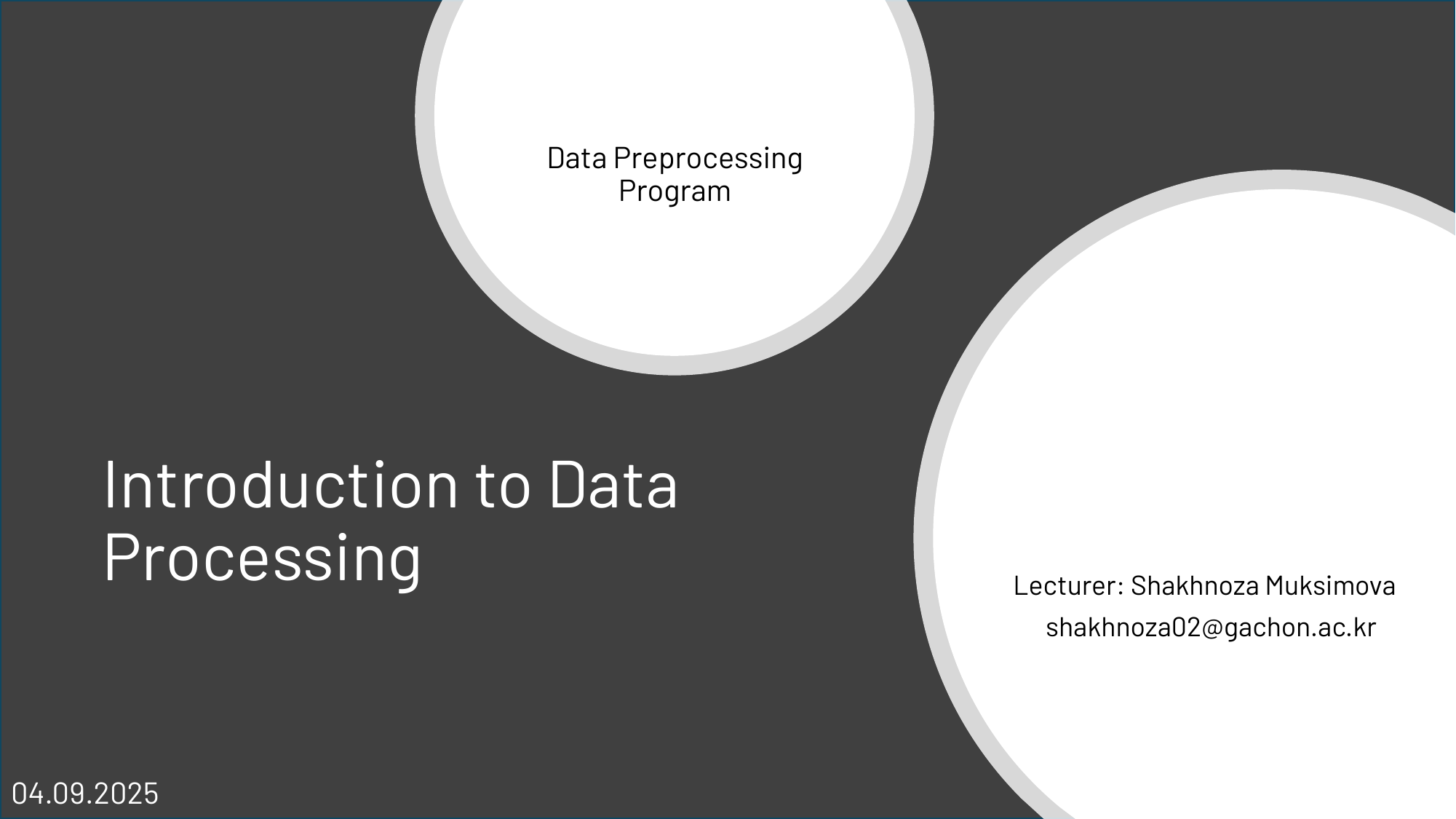

Data Preprocessing Program

# Introduction to Data Processing
Lecturer: Shakhnoza Muksimova
shakhnoza02@gachon.ac.kr
04.09.2025